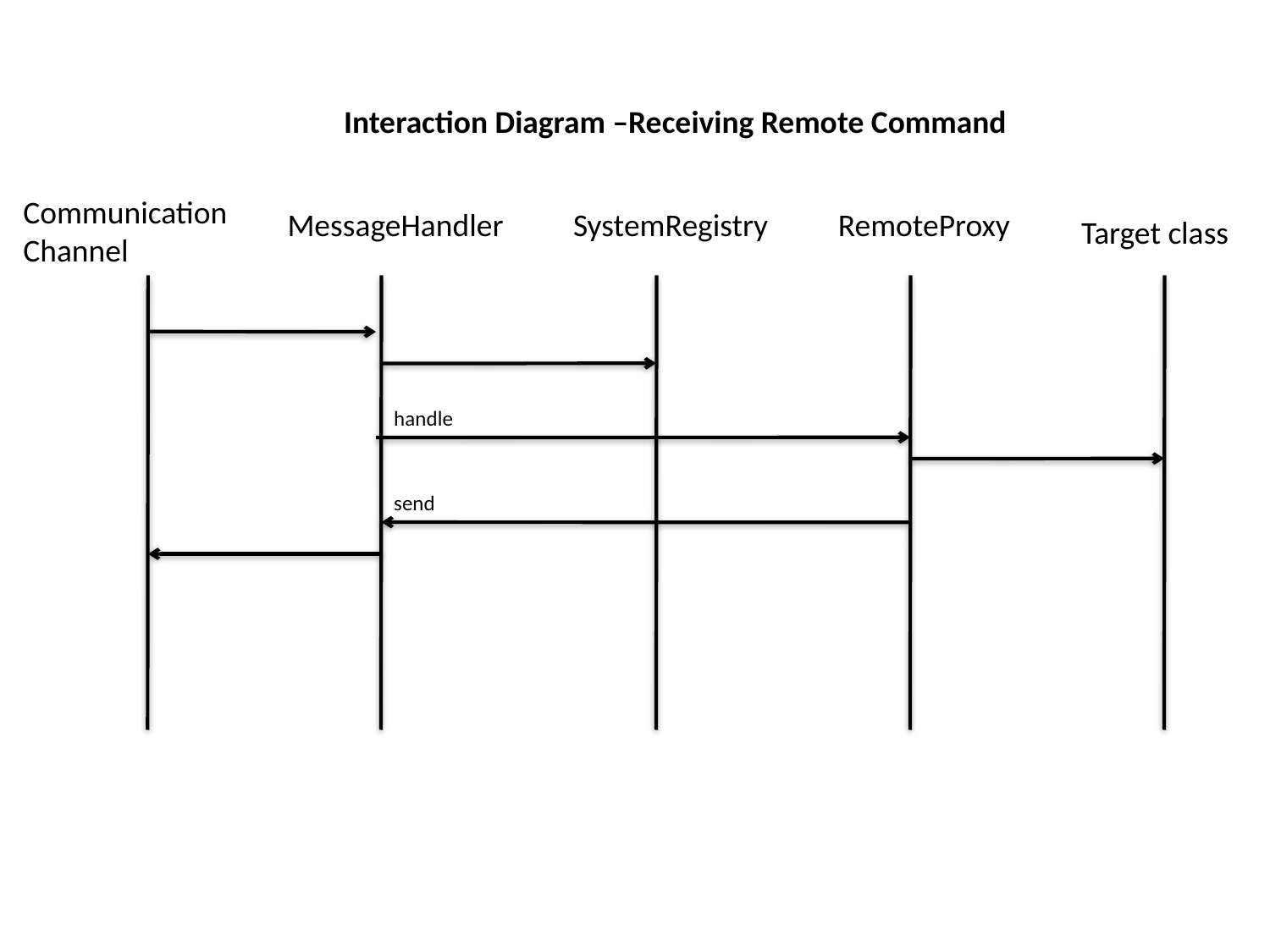

Interaction Diagram –Receiving Remote Command
CommunicationChannel
MessageHandler
SystemRegistry
RemoteProxy
Target class
handle
send